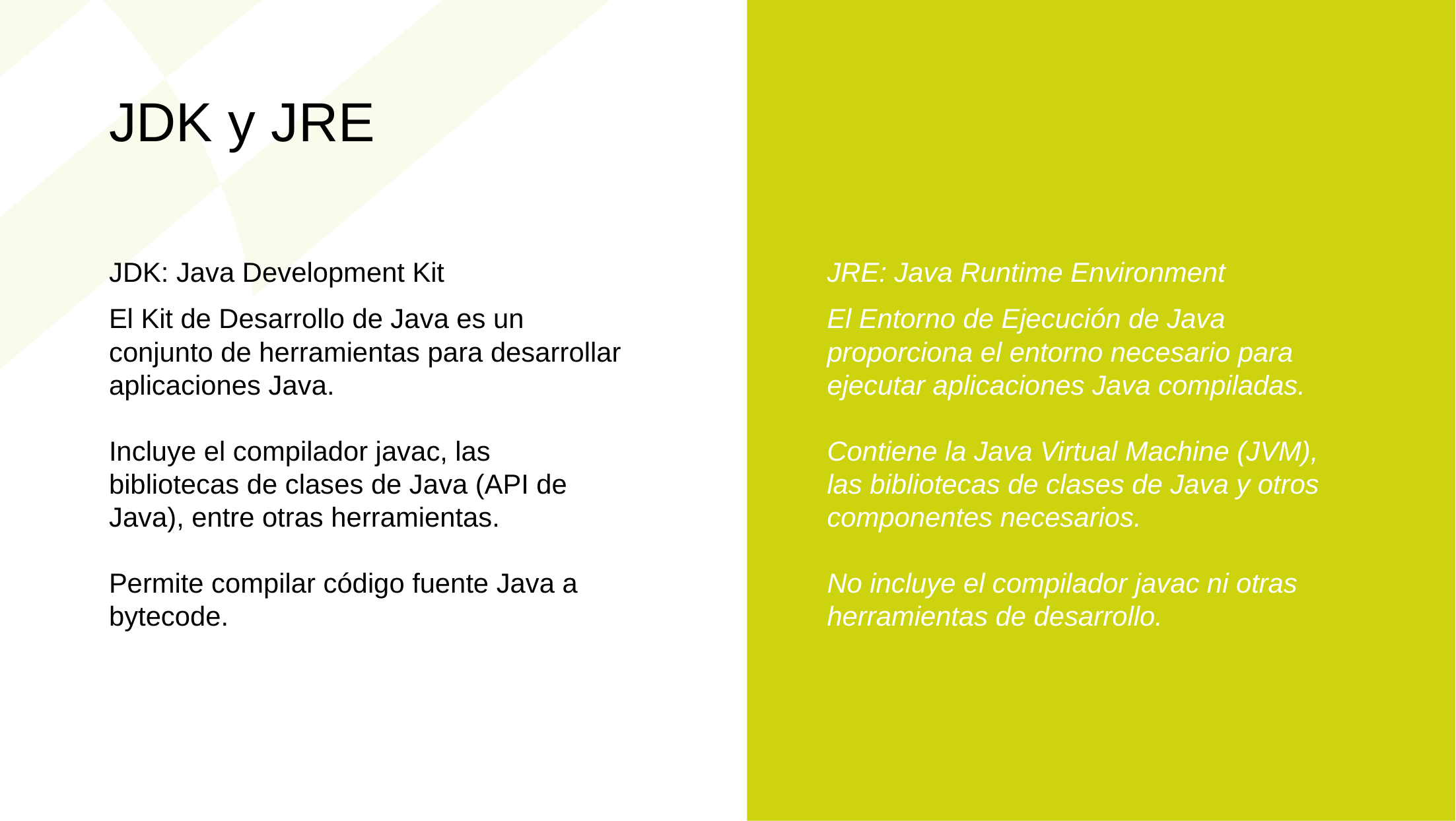

JDK y JRE
JDK: Java Development Kit
El Kit de Desarrollo de Java es un conjunto de herramientas para desarrollar aplicaciones Java.

Incluye el compilador javac, las bibliotecas de clases de Java (API de Java), entre otras herramientas.

Permite compilar código fuente Java a bytecode.

JRE: Java Runtime Environment
El Entorno de Ejecución de Java proporciona el entorno necesario para ejecutar aplicaciones Java compiladas.

Contiene la Java Virtual Machine (JVM), las bibliotecas de clases de Java y otros componentes necesarios.

No incluye el compilador javac ni otras herramientas de desarrollo.